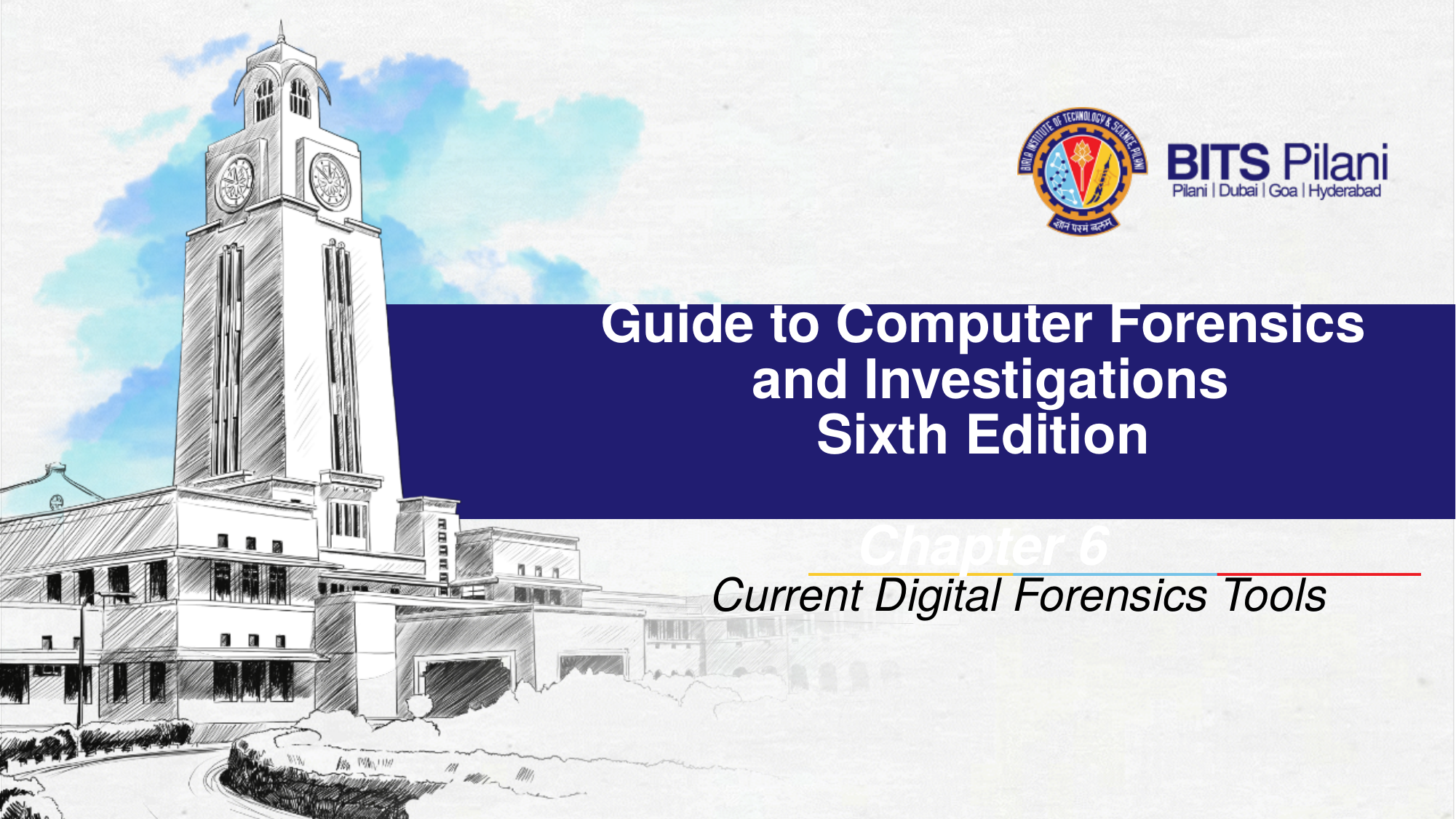

# Guide to Computer Forensics and Investigations Sixth Edition Chapter 6

Current Digital Forensics Tools